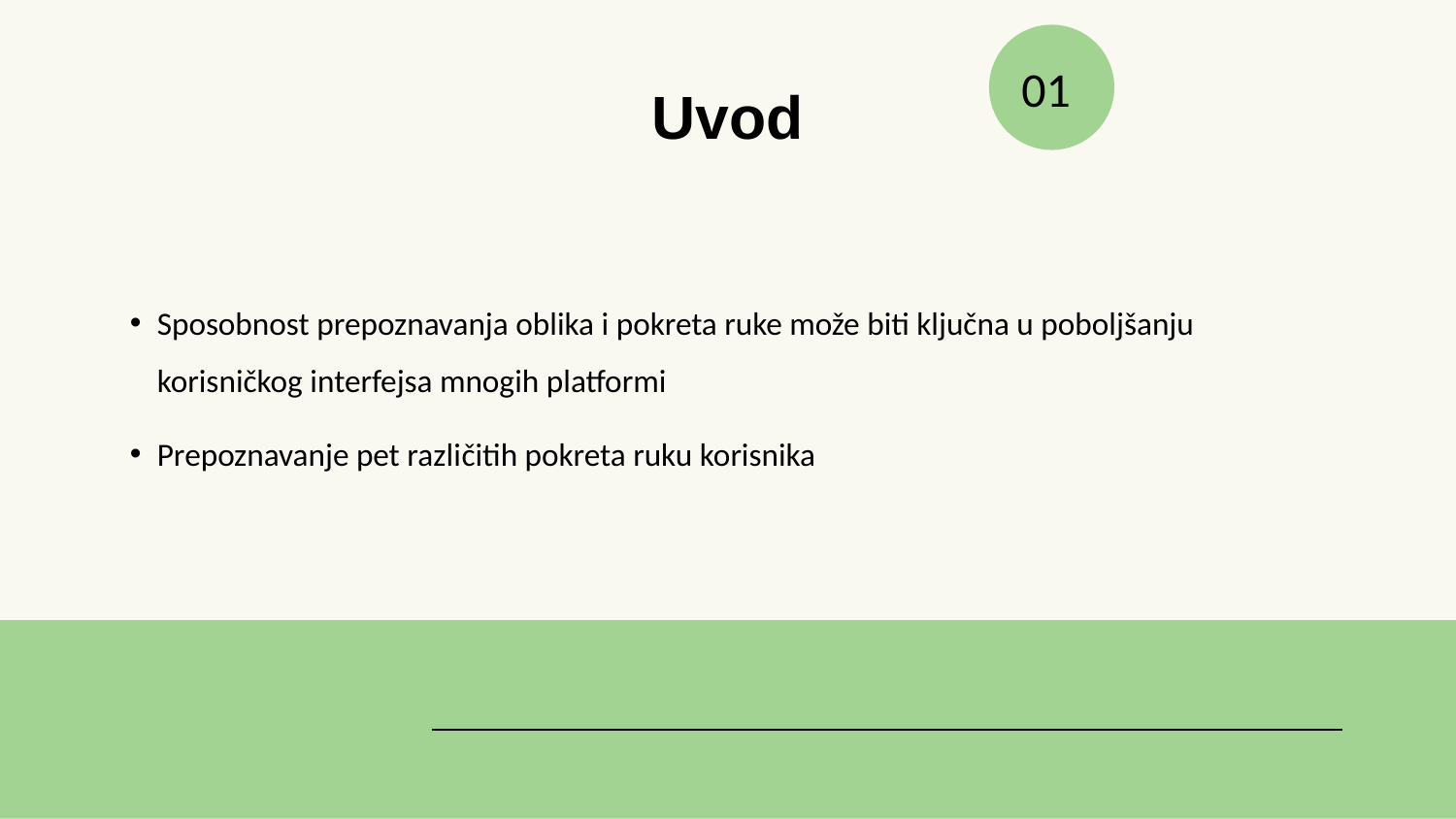

01
# Uvod
Sposobnost prepoznavanja oblika i pokreta ruke može biti ključna u poboljšanju korisničkog interfejsa mnogih platformi
Prepoznavanje pet različitih pokreta ruku korisnika